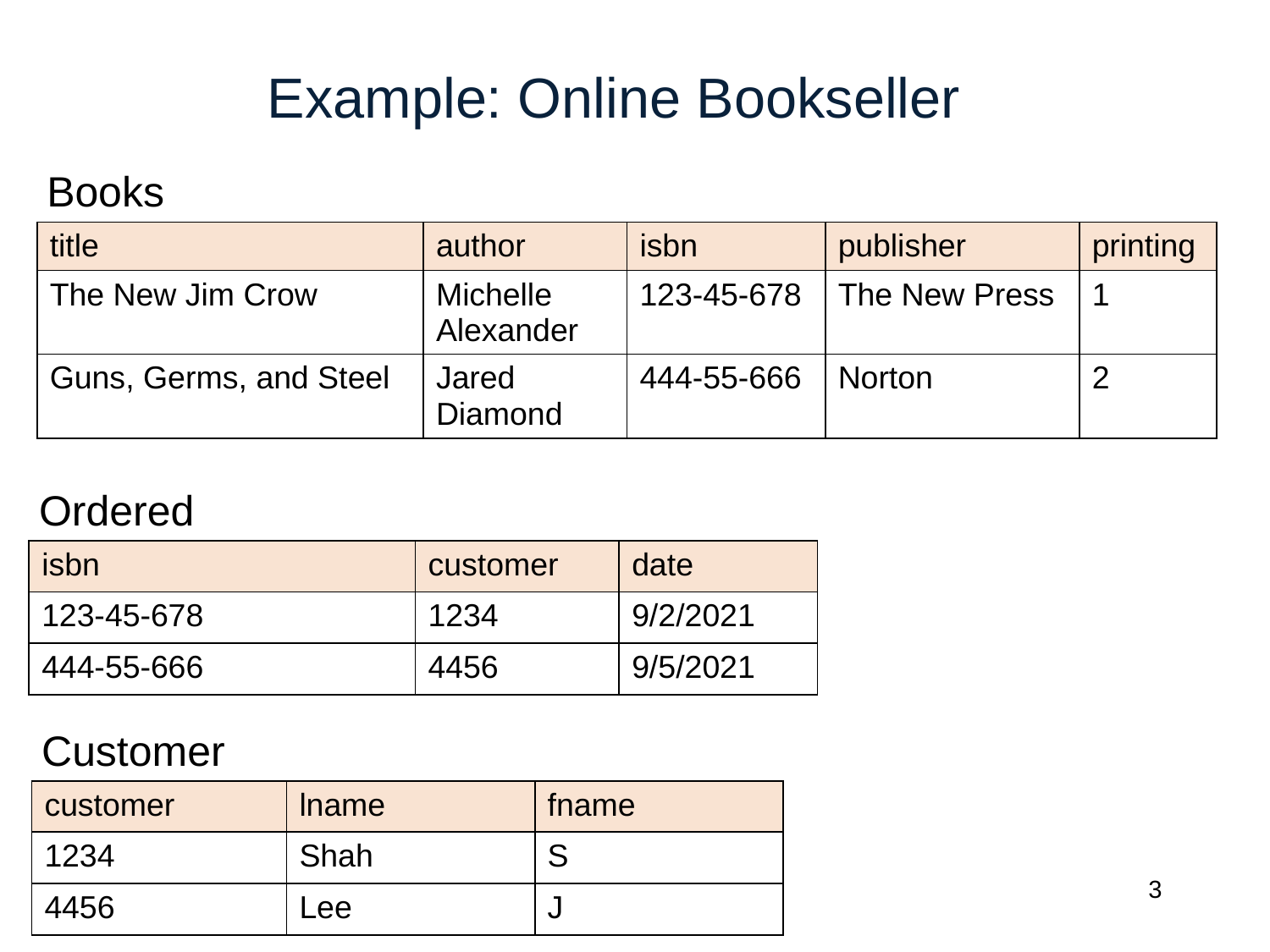

# Example: Online Bookseller
Books
| title | author | isbn | publisher | printing |
| --- | --- | --- | --- | --- |
| The New Jim Crow | Michelle Alexander | 123-45-678 | The New Press | 1 |
| Guns, Germs, and Steel | Jared Diamond | 444-55-666 | Norton | 2 |
Ordered
| isbn | customer | date |
| --- | --- | --- |
| 123-45-678 | 1234 | 9/2/2021 |
| 444-55-666 | 4456 | 9/5/2021 |
Customer
| customer | lname | fname |
| --- | --- | --- |
| 1234 | Shah | S |
| 4456 | Lee | J |
3